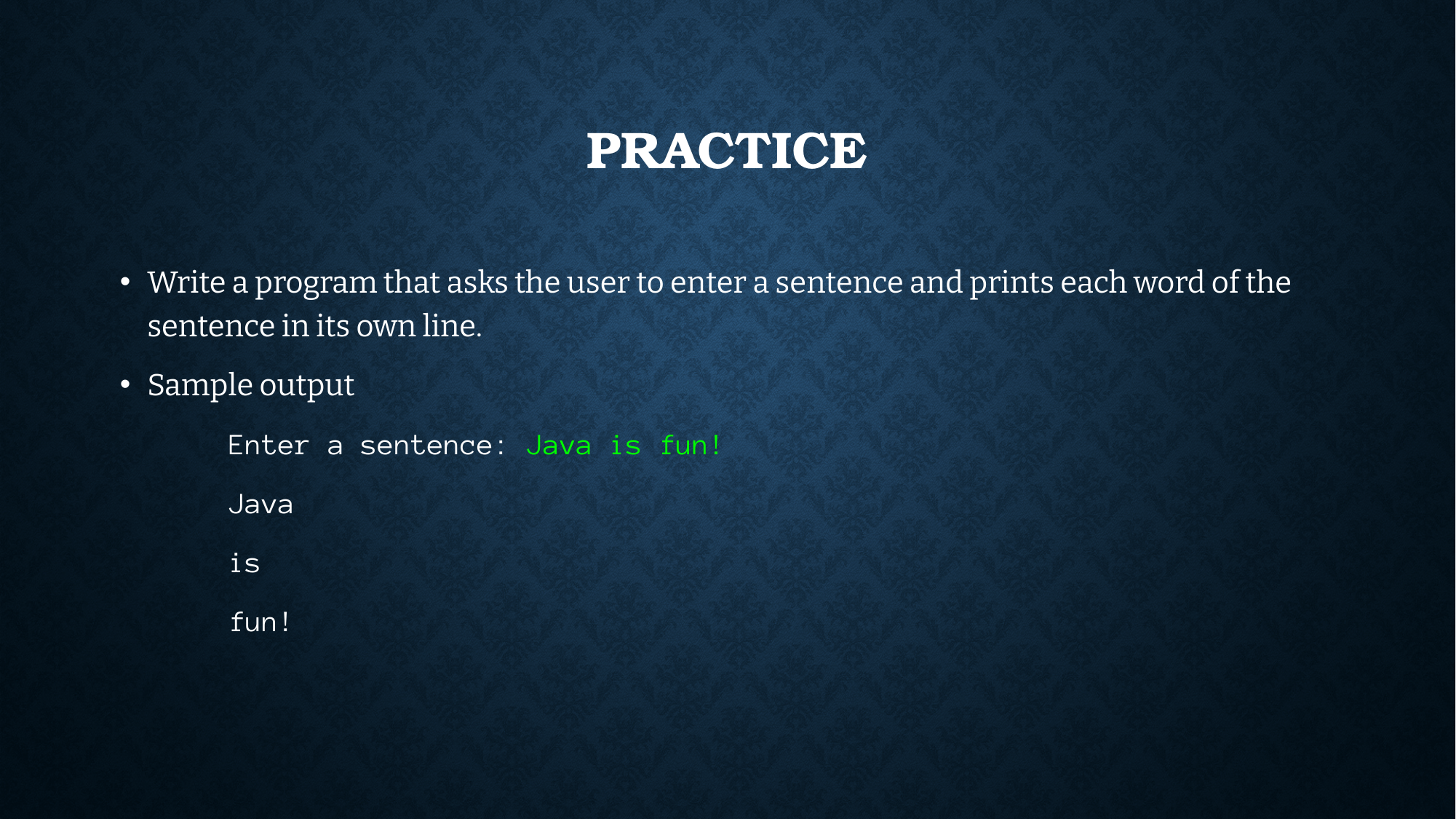

# Practice
Write a program that asks the user to enter a sentence and prints each word of the sentence in its own line.
Sample output
	Enter a sentence: Java is fun!
	Java
	is
	fun!